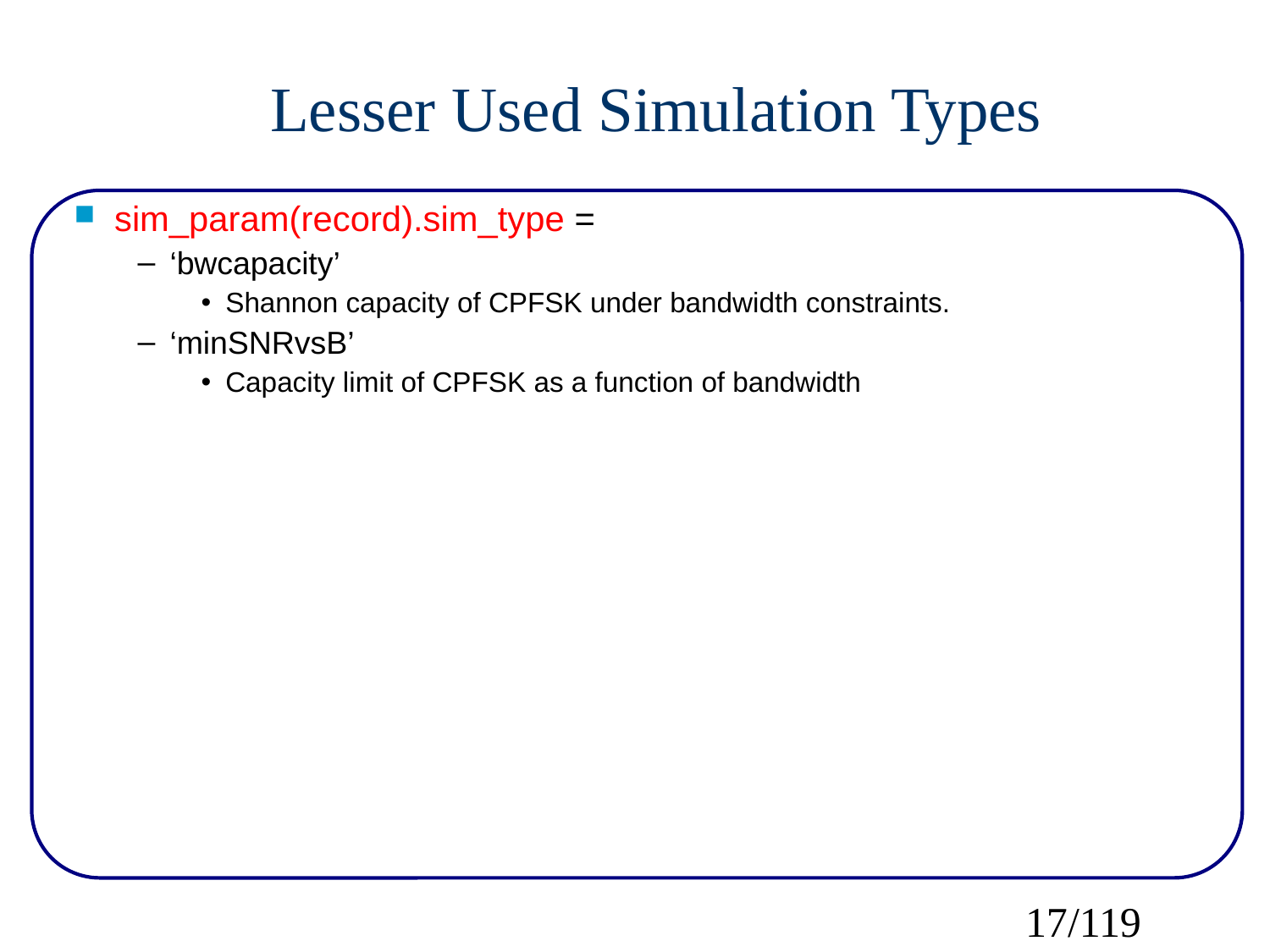

Lesser Used Simulation Types
sim_param(record).sim_type =
‘bwcapacity’
Shannon capacity of CPFSK under bandwidth constraints.
‘minSNRvsB’
Capacity limit of CPFSK as a function of bandwidth

17/119